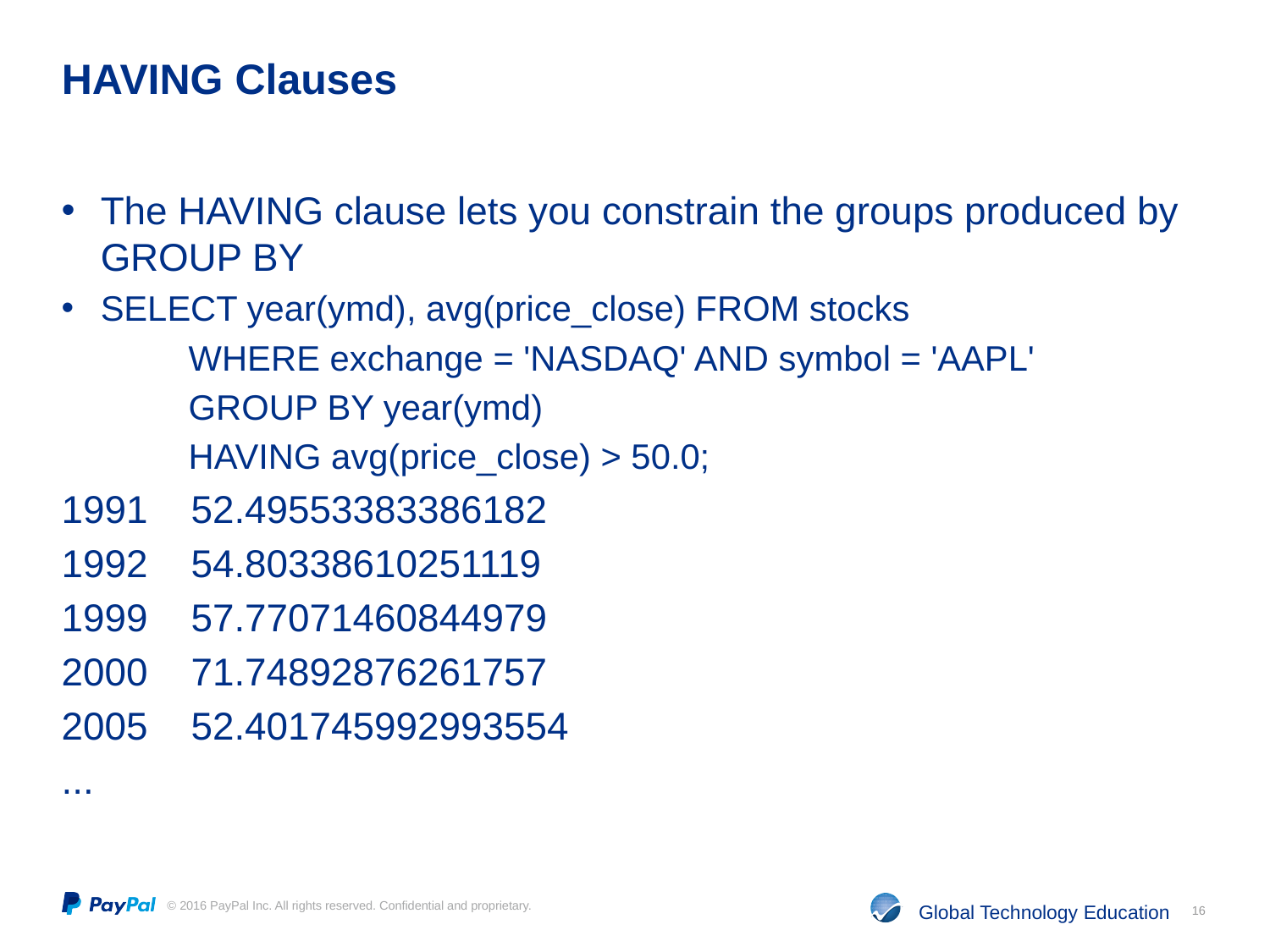

# HAVING Clauses
The HAVING clause lets you constrain the groups produced by GROUP BY
SELECT year(ymd), avg(price_close) FROM stocks
	WHERE exchange = 'NASDAQ' AND symbol = 'AAPL'
	GROUP BY year(ymd)
	HAVING avg(price_close) > 50.0;
1991    52.49553383386182
1992    54.80338610251119
1999    57.77071460844979
2000    71.74892876261757
2005    52.401745992993554
...
16